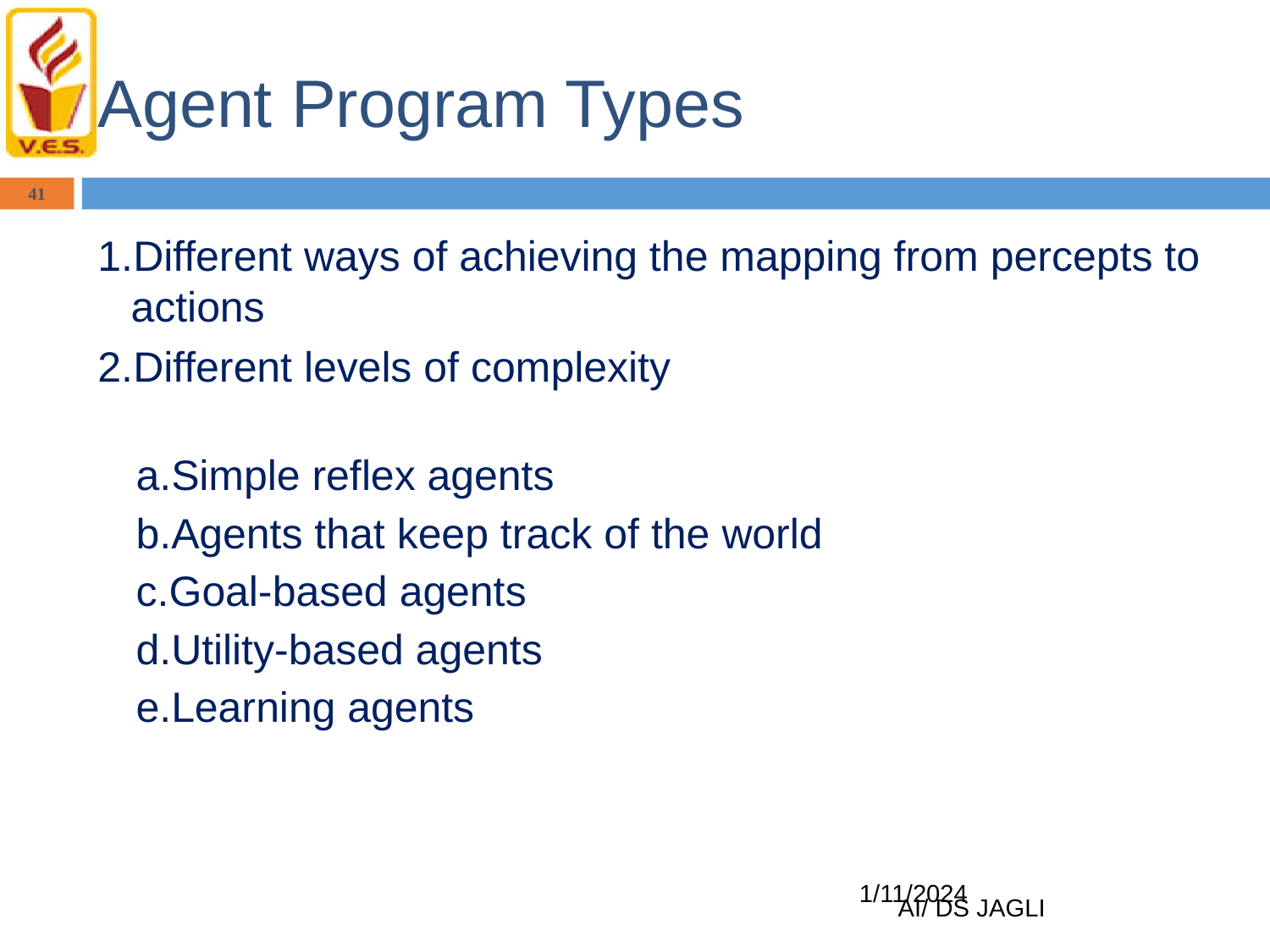

# Agent Program Types
41
Different ways of achieving the mapping from percepts to actions
Different levels of complexity

Simple reflex agents
Agents that keep track of the world
Goal-based agents
Utility-based agents
Learning agents
1/11/2024
AI/ DS JAGLI